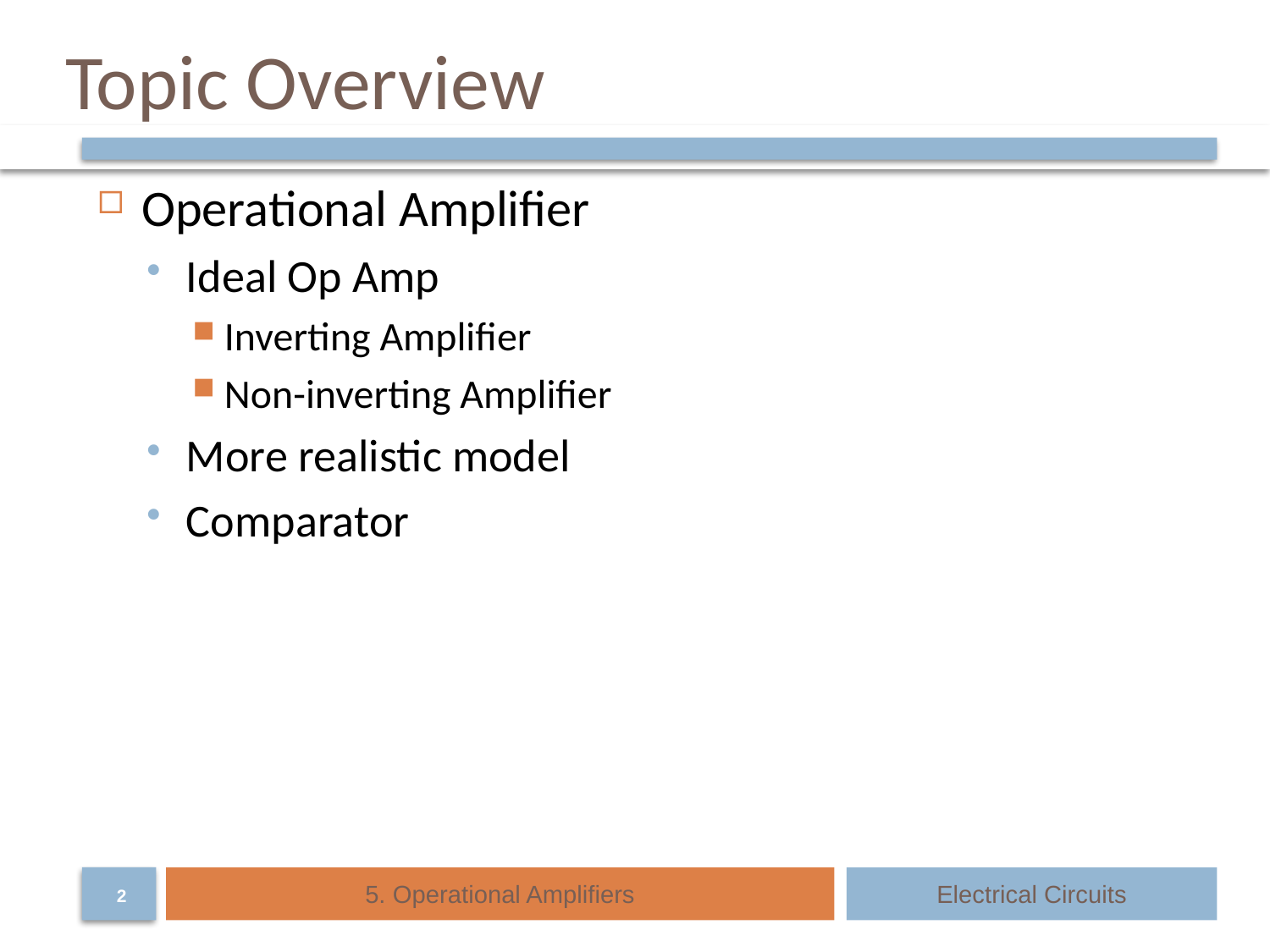

# Topic Overview
Operational Amplifier
Ideal Op Amp
Inverting Amplifier
Non-inverting Amplifier
More realistic model
Comparator

5. Operational Amplifiers
Electrical Circuits
2